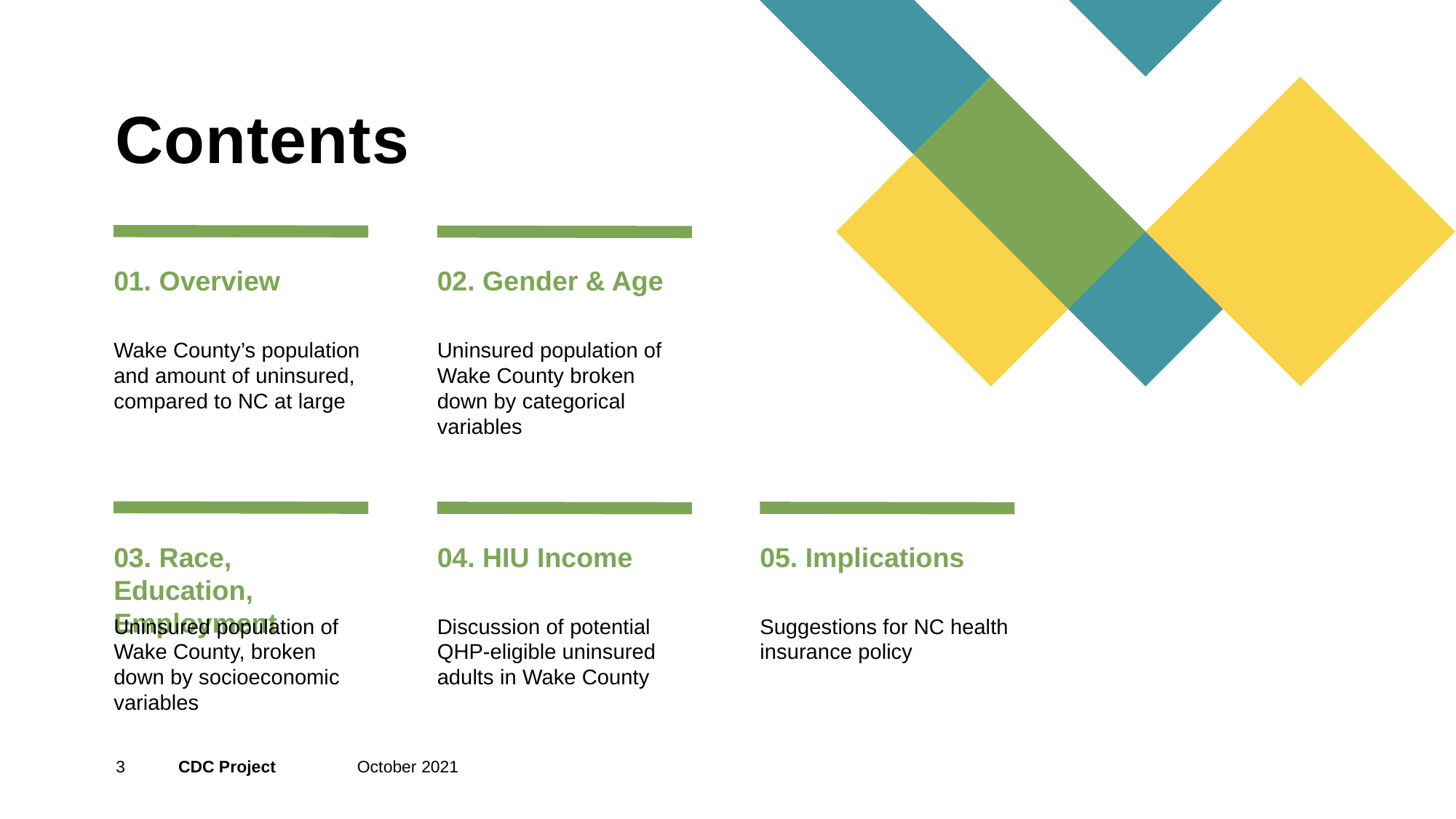

# Contents
01. Overview
02. Gender & Age
Uninsured population of Wake County broken down by categorical variables
Wake County’s population and amount of uninsured, compared to NC at large
03. Race, Education, Employment
04. HIU Income
05. Implications
Uninsured population of Wake County, broken down by socioeconomic variables
Discussion of potential QHP-eligible uninsured adults in Wake County
Suggestions for NC health insurance policy
3
CDC Project
October 2021